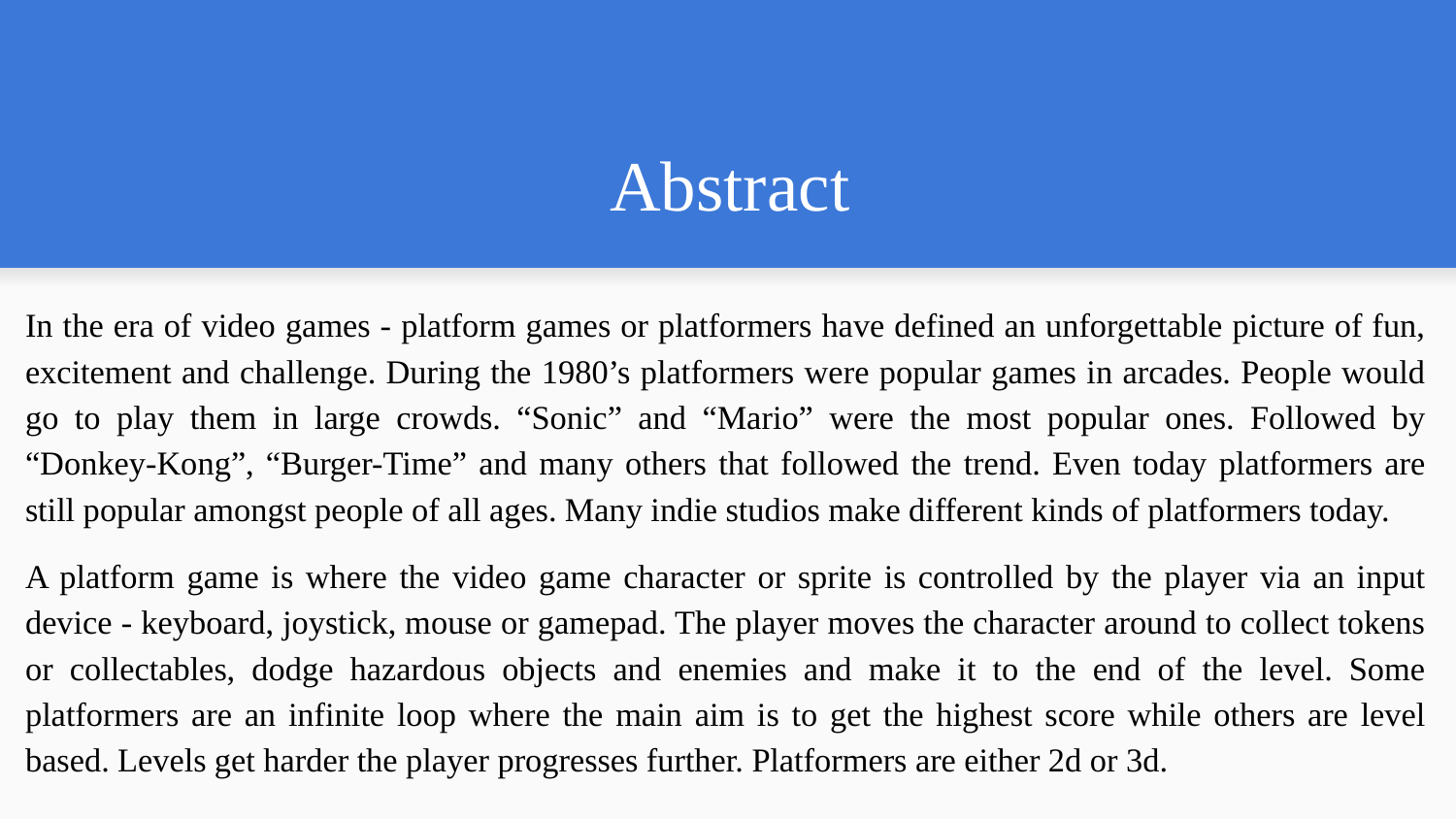

# Abstract
In the era of video games - platform games or platformers have defined an unforgettable picture of fun, excitement and challenge. During the 1980’s platformers were popular games in arcades. People would go to play them in large crowds. “Sonic” and “Mario” were the most popular ones. Followed by “Donkey-Kong”, “Burger-Time” and many others that followed the trend. Even today platformers are still popular amongst people of all ages. Many indie studios make different kinds of platformers today.
A platform game is where the video game character or sprite is controlled by the player via an input device - keyboard, joystick, mouse or gamepad. The player moves the character around to collect tokens or collectables, dodge hazardous objects and enemies and make it to the end of the level. Some platformers are an infinite loop where the main aim is to get the highest score while others are level based. Levels get harder the player progresses further. Platformers are either 2d or 3d.